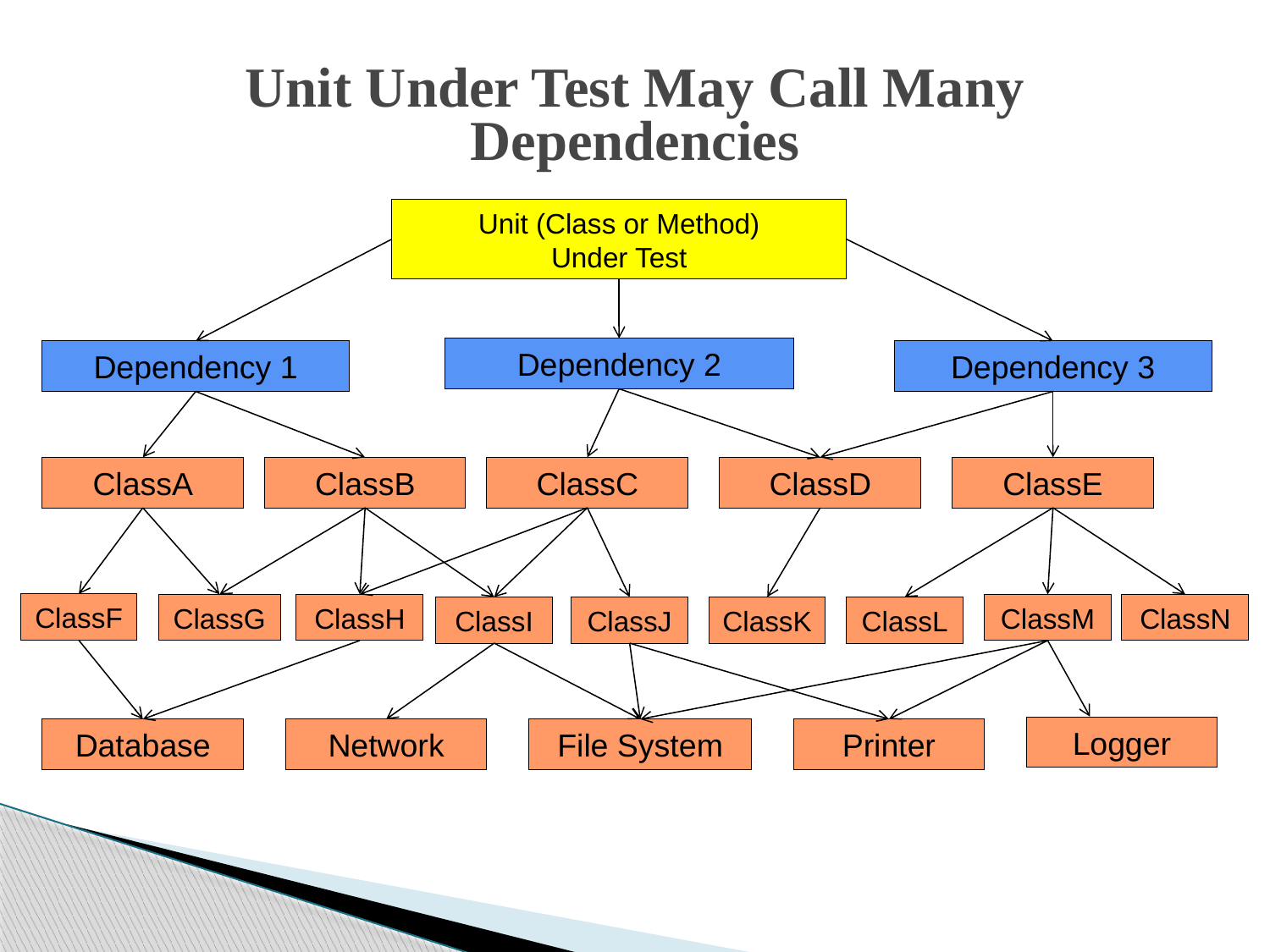

# Unit Under Test May Call Many Dependencies
Unit (Class or Method)
Under Test
Dependency 2
Dependency 1
Dependency 3
ClassA
ClassB
ClassC
ClassD
ClassE
ClassF
ClassG
ClassH
ClassM
ClassN
ClassI
ClassJ
ClassK
ClassL
Logger
Database
Network
File System
Printer